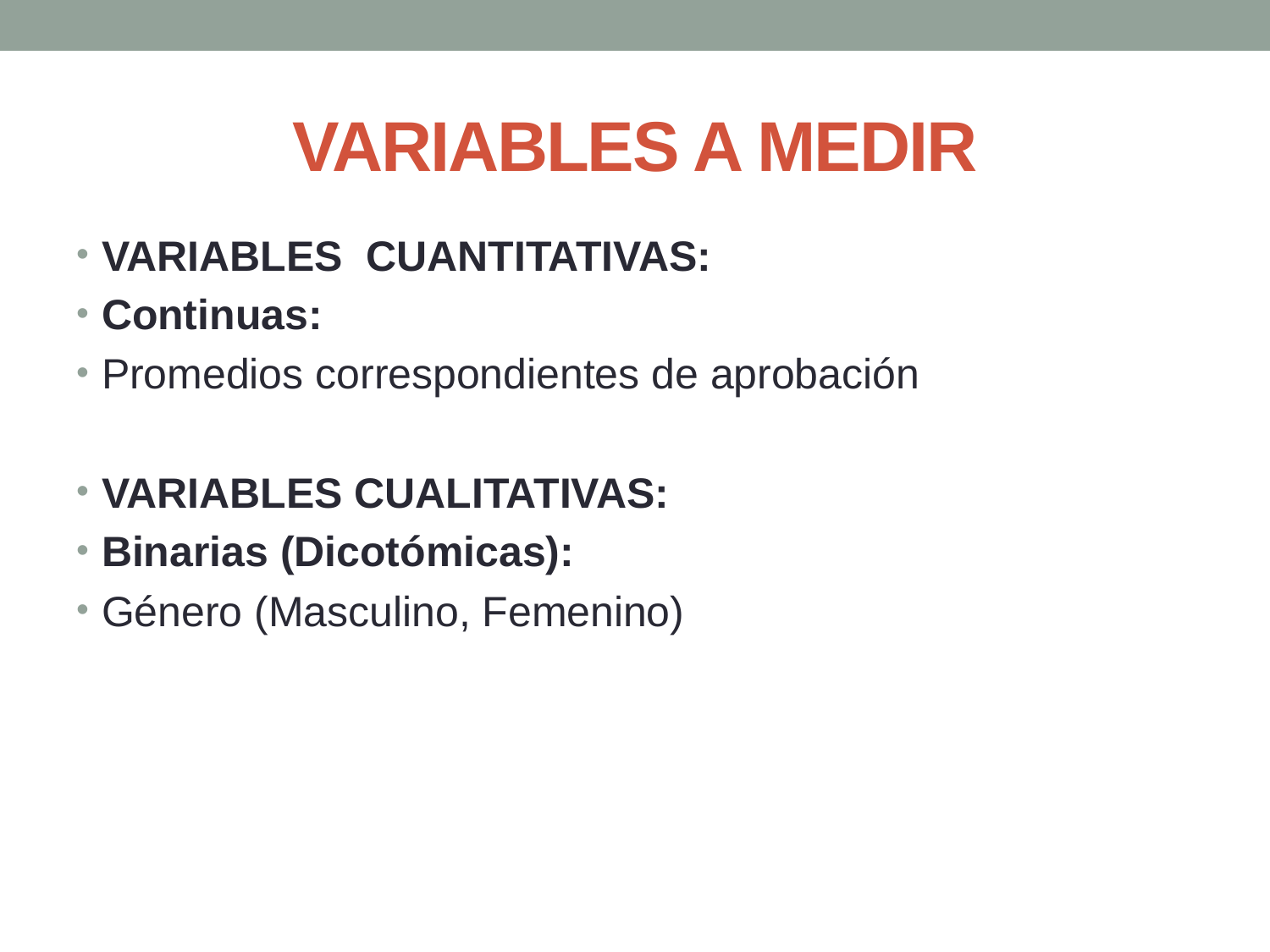

# VARIABLES A MEDIR
VARIABLES  CUANTITATIVAS:
Continuas:
Promedios correspondientes de aprobación

VARIABLES CUALITATIVAS:
Binarias (Dicotómicas):
Género (Masculino, Femenino)